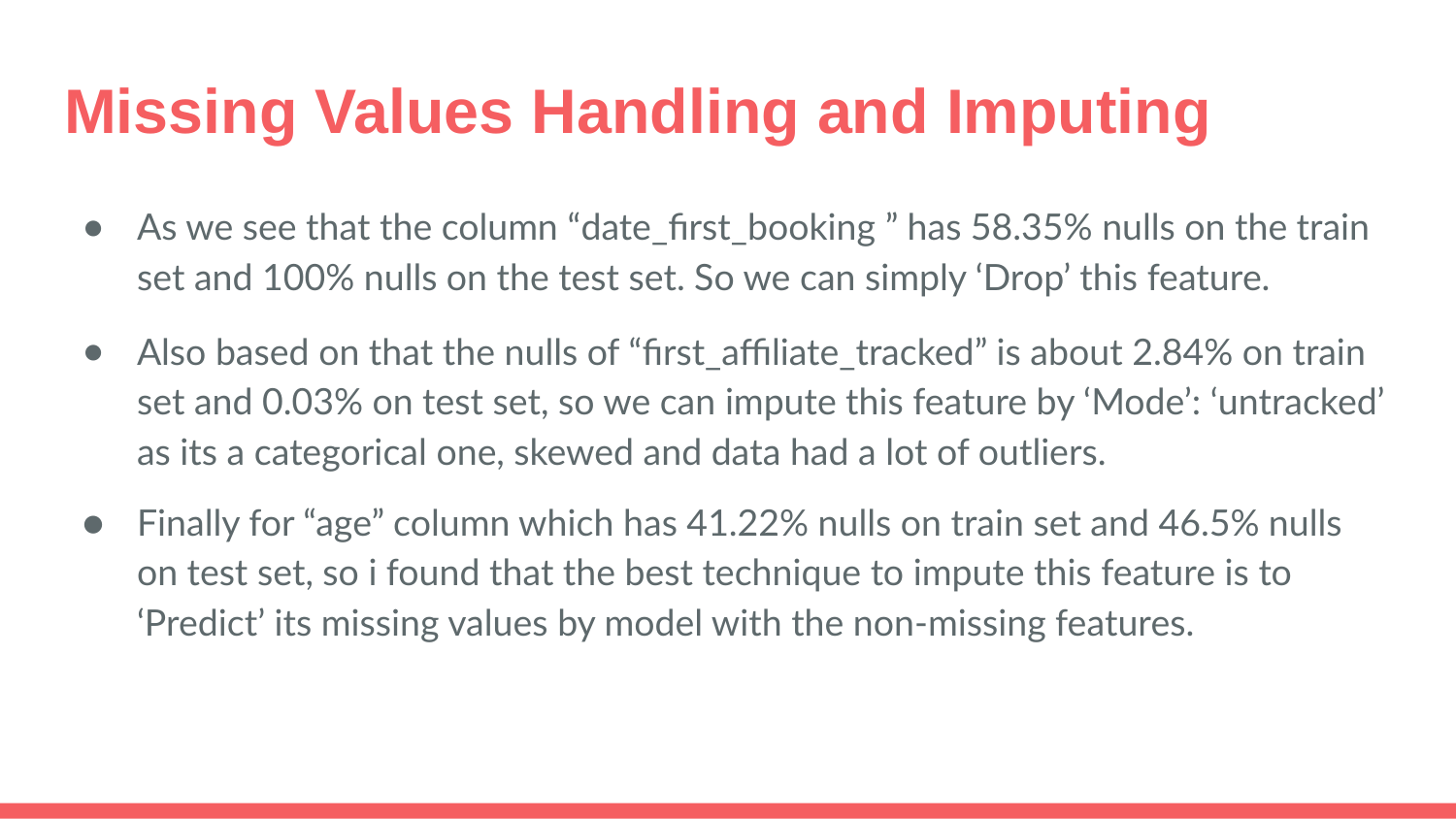

# Missing Values Handling and Imputing
As we see that the column “date_first_booking ” has 58.35% nulls on the train set and 100% nulls on the test set. So we can simply ‘Drop’ this feature.
Also based on that the nulls of “first_affiliate_tracked” is about 2.84% on train set and 0.03% on test set, so we can impute this feature by ‘Mode’: ‘untracked’ as its a categorical one, skewed and data had a lot of outliers.
Finally for “age” column which has 41.22% nulls on train set and 46.5% nulls on test set, so i found that the best technique to impute this feature is to ‘Predict’ its missing values by model with the non-missing features.